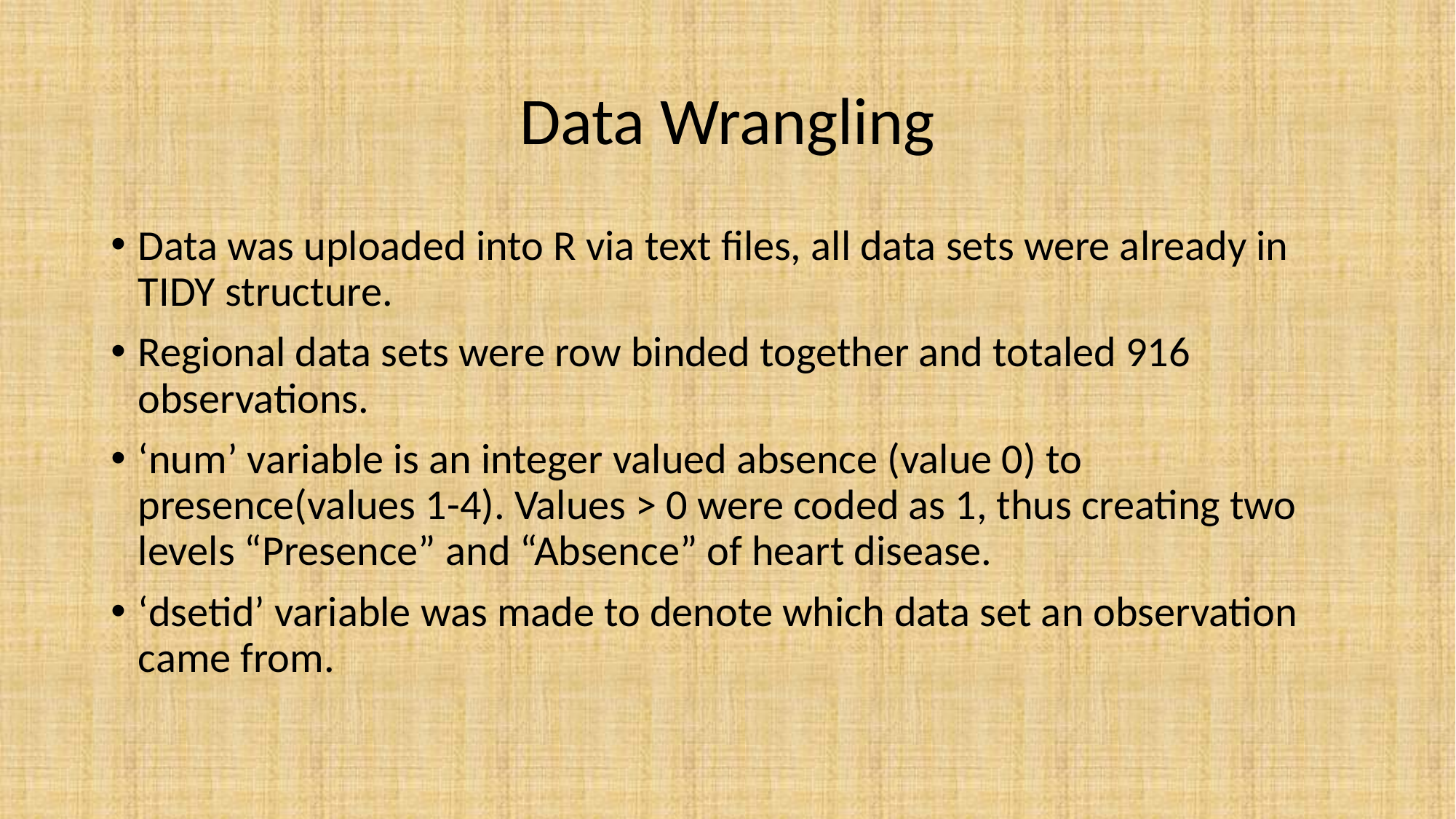

# Data Wrangling
Data was uploaded into R via text files, all data sets were already in TIDY structure.
Regional data sets were row binded together and totaled 916 observations.
‘num’ variable is an integer valued absence (value 0) to presence(values 1-4). Values > 0 were coded as 1, thus creating two levels “Presence” and “Absence” of heart disease.
‘dsetid’ variable was made to denote which data set an observation came from.